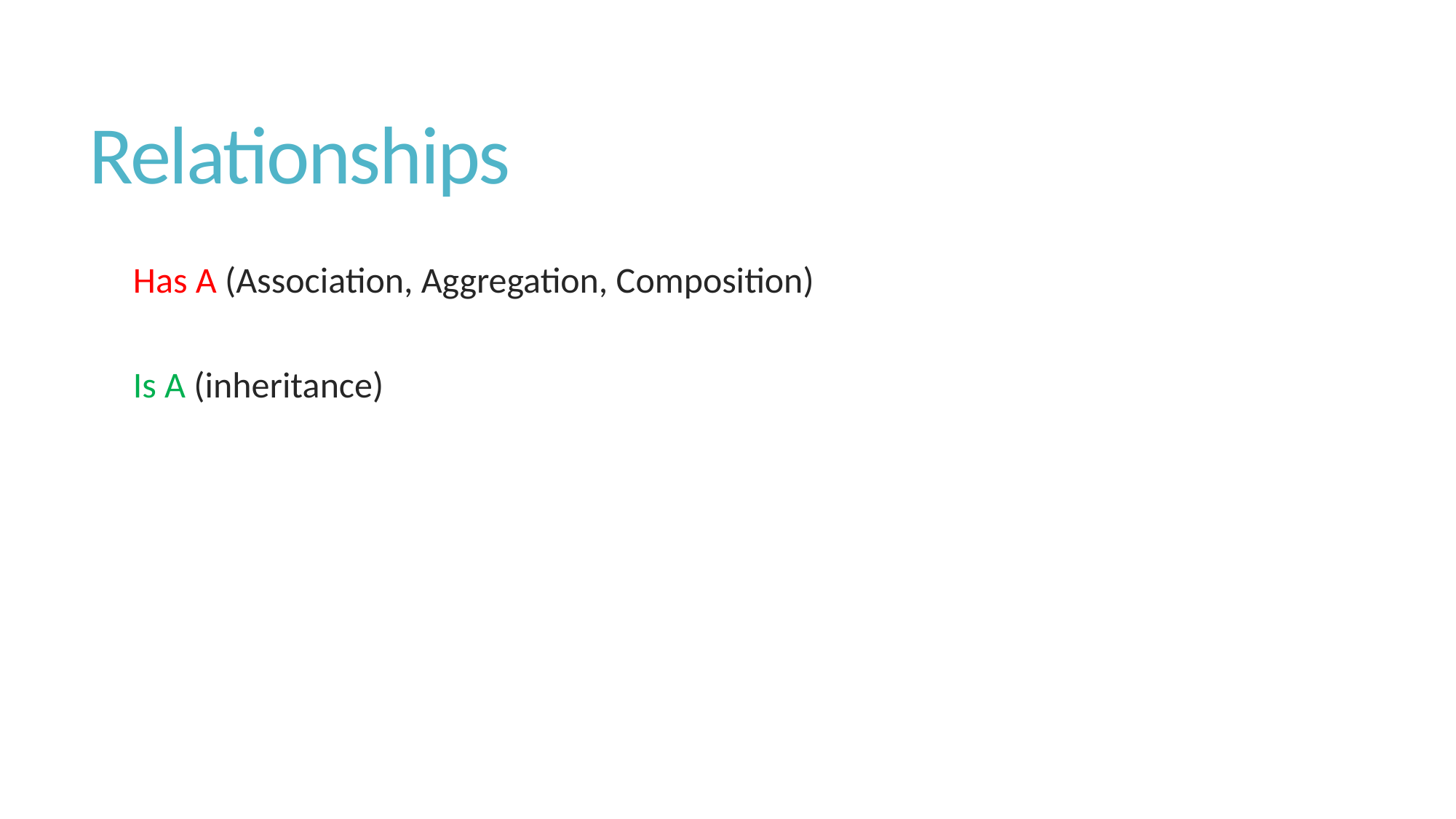

# Relationships
Has A (Association, Aggregation, Composition)

Is A (inheritance)